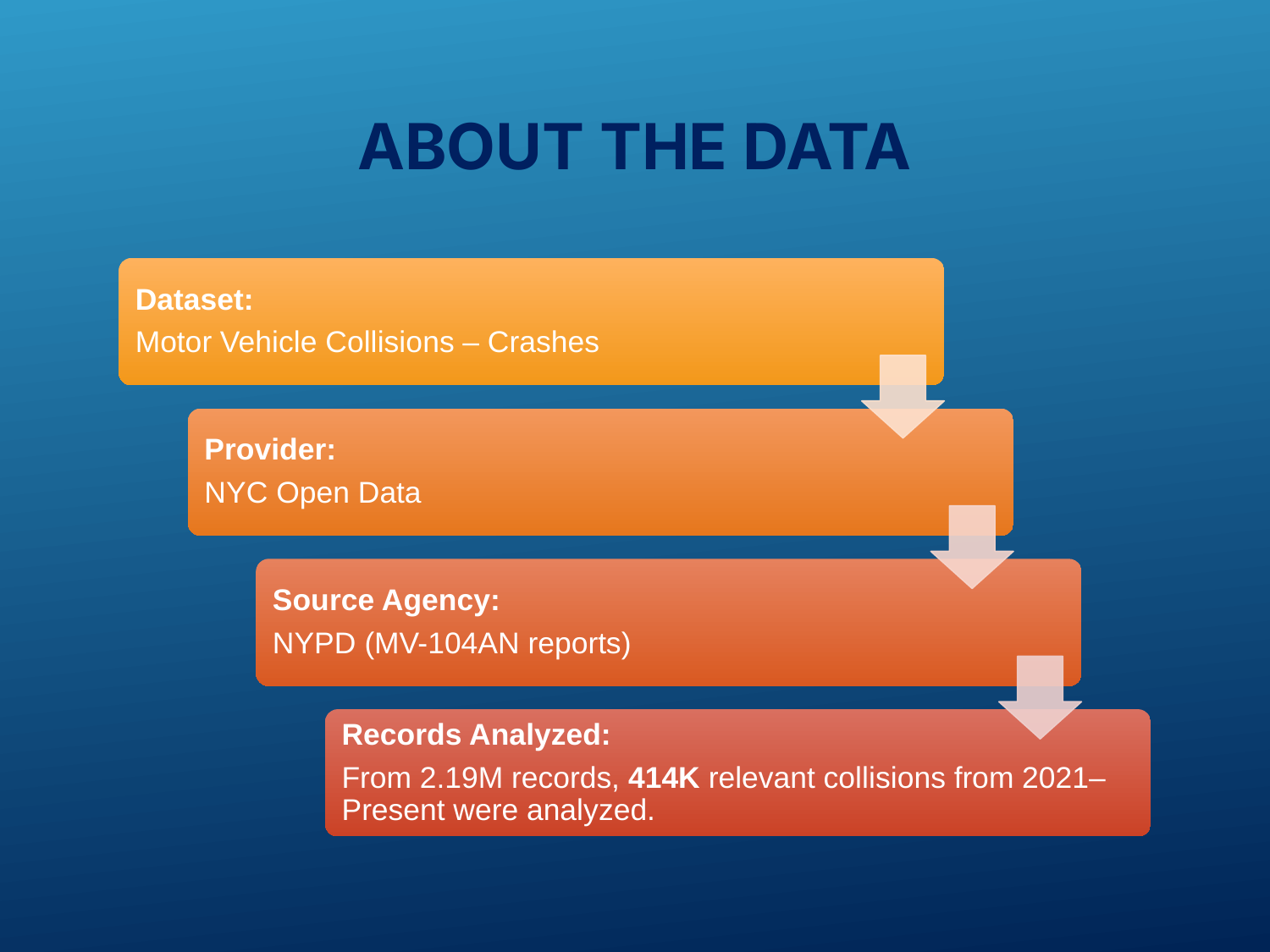

# ABOUT THE DATA
Dataset:
Motor Vehicle Collisions – Crashes
Provider:
NYC Open Data
Source Agency:
NYPD (MV-104AN reports)
Records Analyzed:
From 2.19M records, 414K relevant collisions from 2021–Present were analyzed.